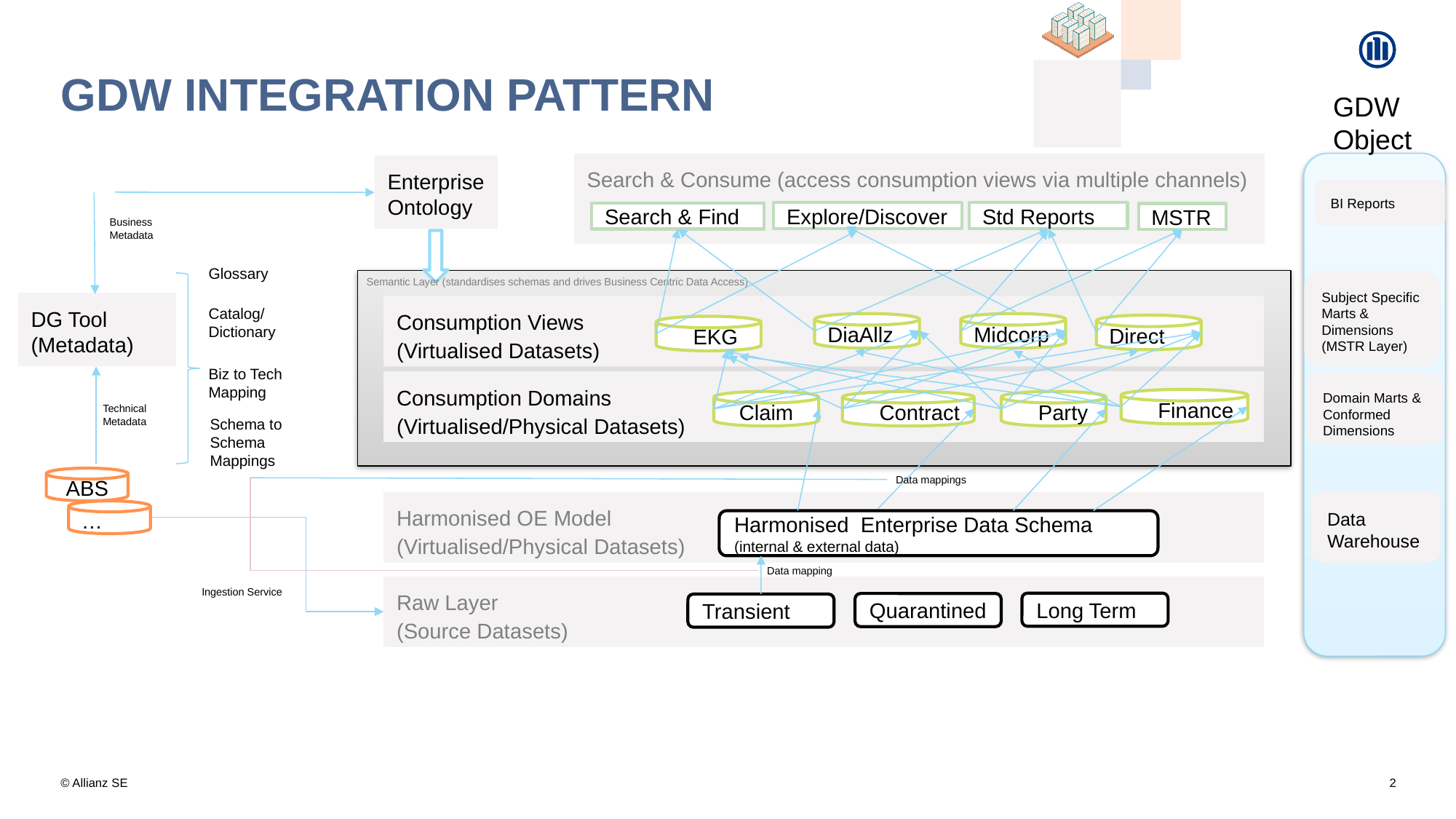

# GDW Integration Pattern
GDW Object
Global Architecture Board
Search & Consume (access consumption views via multiple channels)

Enterprise Ontology
Explore/Discover
Std Reports
Search & Find
MSTR
Business Metadata

Glossary
Semantic Layer (standardises schemas and drives Business Centric Data Access)

DG Tool (Metadata)
Catalog/ Dictionary
Consumption Views
(Virtualised Datasets)
DiaAllz
Midcorp
Direct
    EKG
Biz to Tech
Mapping
Consumption Domains
(Virtualised/Physical Datasets)
    Finance
    Contract
Claim
    Party
Technical Metadata
Schema to Schema Mappings
ABS
Harmonised OE Model
(Virtualised/Physical Datasets)
…
Harmonised  Enterprise Data Schema (internal & external data)
Data mapping
Raw Layer
(Source Datasets)
Ingestion Service
Long Term
Quarantined
Transient

BI Reports
Subject Specific Marts & Dimensions (MSTR Layer)
Domain Marts & Conformed Dimensions
Data mappings
Data Warehouse
2